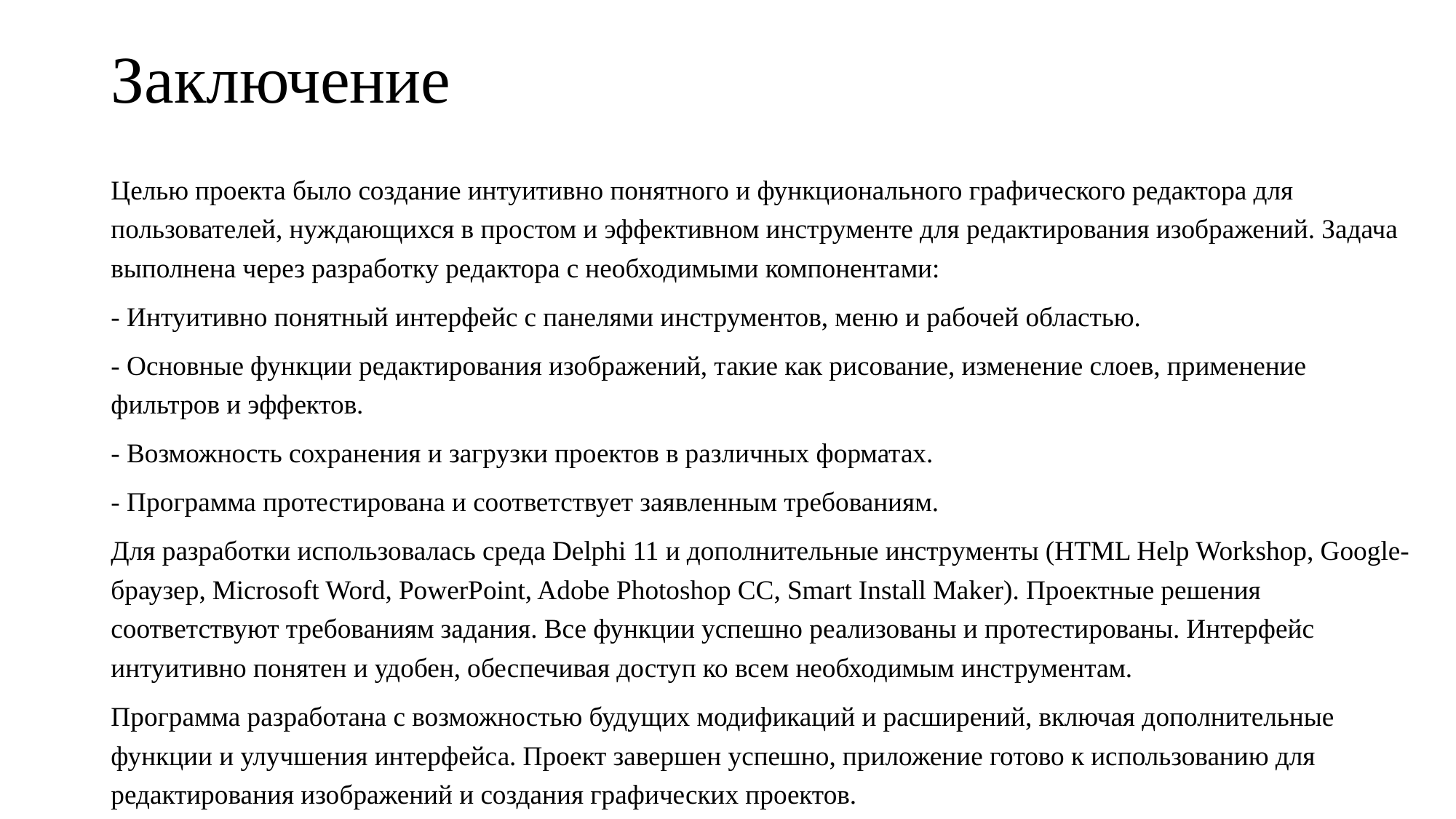

# Заключение
Целью проекта было создание интуитивно понятного и функционального графического редактора для пользователей, нуждающихся в простом и эффективном инструменте для редактирования изображений. Задача выполнена через разработку редактора с необходимыми компонентами:
- Интуитивно понятный интерфейс с панелями инструментов, меню и рабочей областью.
- Основные функции редактирования изображений, такие как рисование, изменение слоев, применение фильтров и эффектов.
- Возможность сохранения и загрузки проектов в различных форматах.
- Программа протестирована и соответствует заявленным требованиям.
Для разработки использовалась среда Delphi 11 и дополнительные инструменты (HTML Help Workshop, Google-браузер, Microsoft Word, PowerPoint, Adobe Photoshop CC, Smart Install Maker). Проектные решения соответствуют требованиям задания. Все функции успешно реализованы и протестированы. Интерфейс интуитивно понятен и удобен, обеспечивая доступ ко всем необходимым инструментам.
Программа разработана с возможностью будущих модификаций и расширений, включая дополнительные функции и улучшения интерфейса. Проект завершен успешно, приложение готово к использованию для редактирования изображений и создания графических проектов.